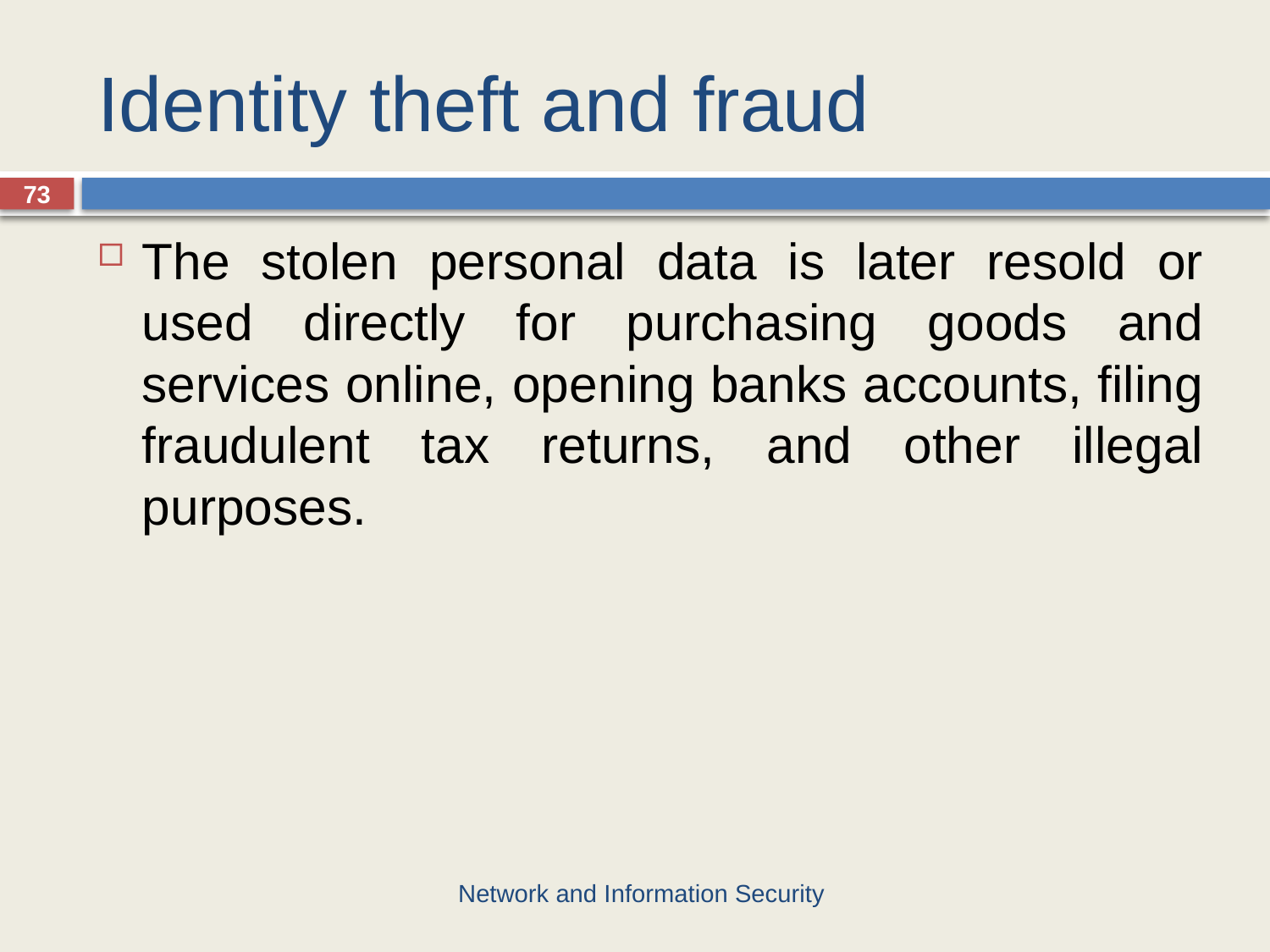

# Identity theft and fraud
73
The stolen personal data is later resold or used directly for purchasing goods and services online, opening banks accounts, filing fraudulent tax returns, and other illegal purposes.
Network and Information Security